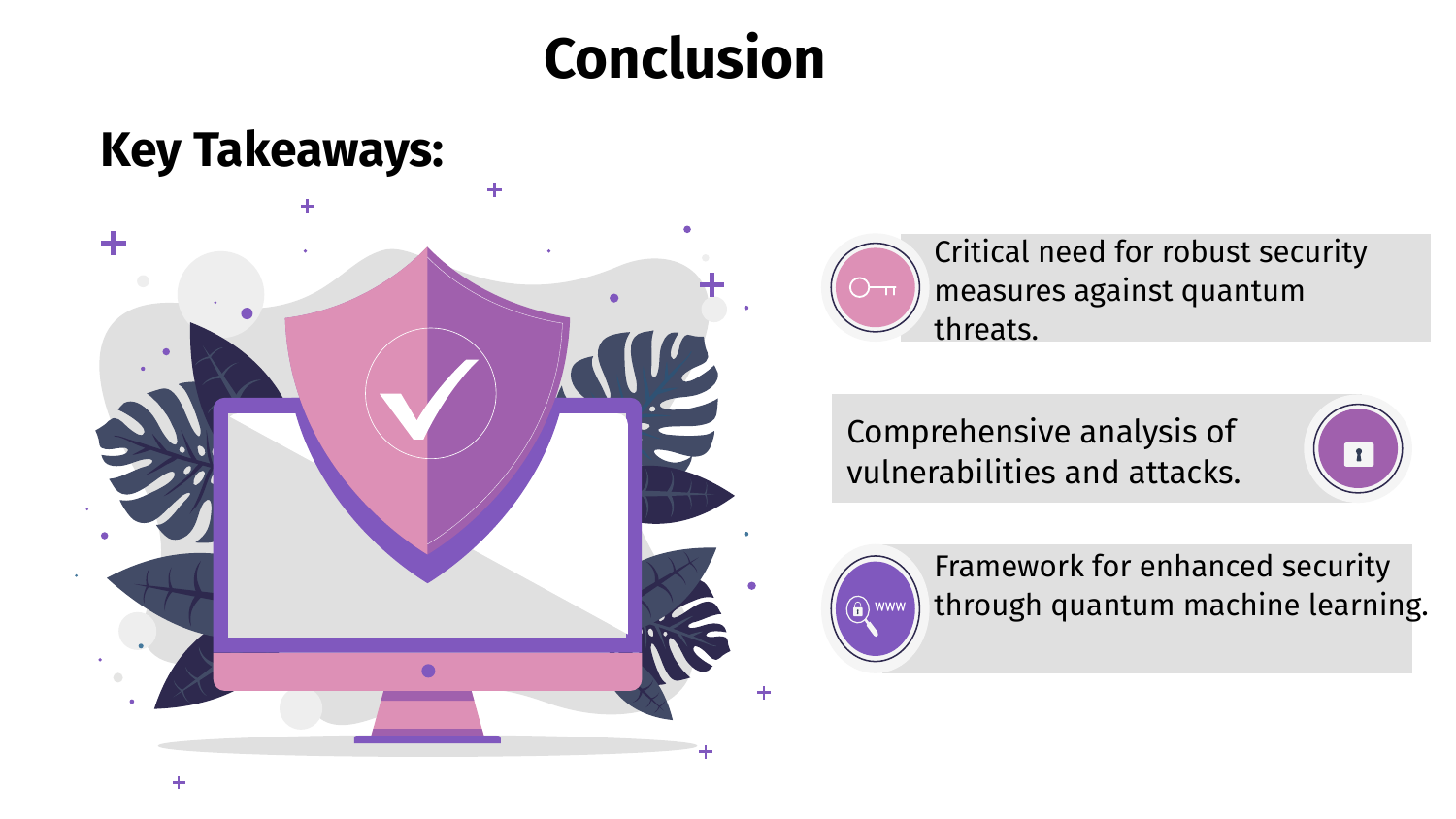

# Conclusion
Key Takeaways:

Critical need for robust security measures against quantum threats.

Comprehensive analysis of vulnerabilities and attacks.

Framework for enhanced security through quantum machine learning.